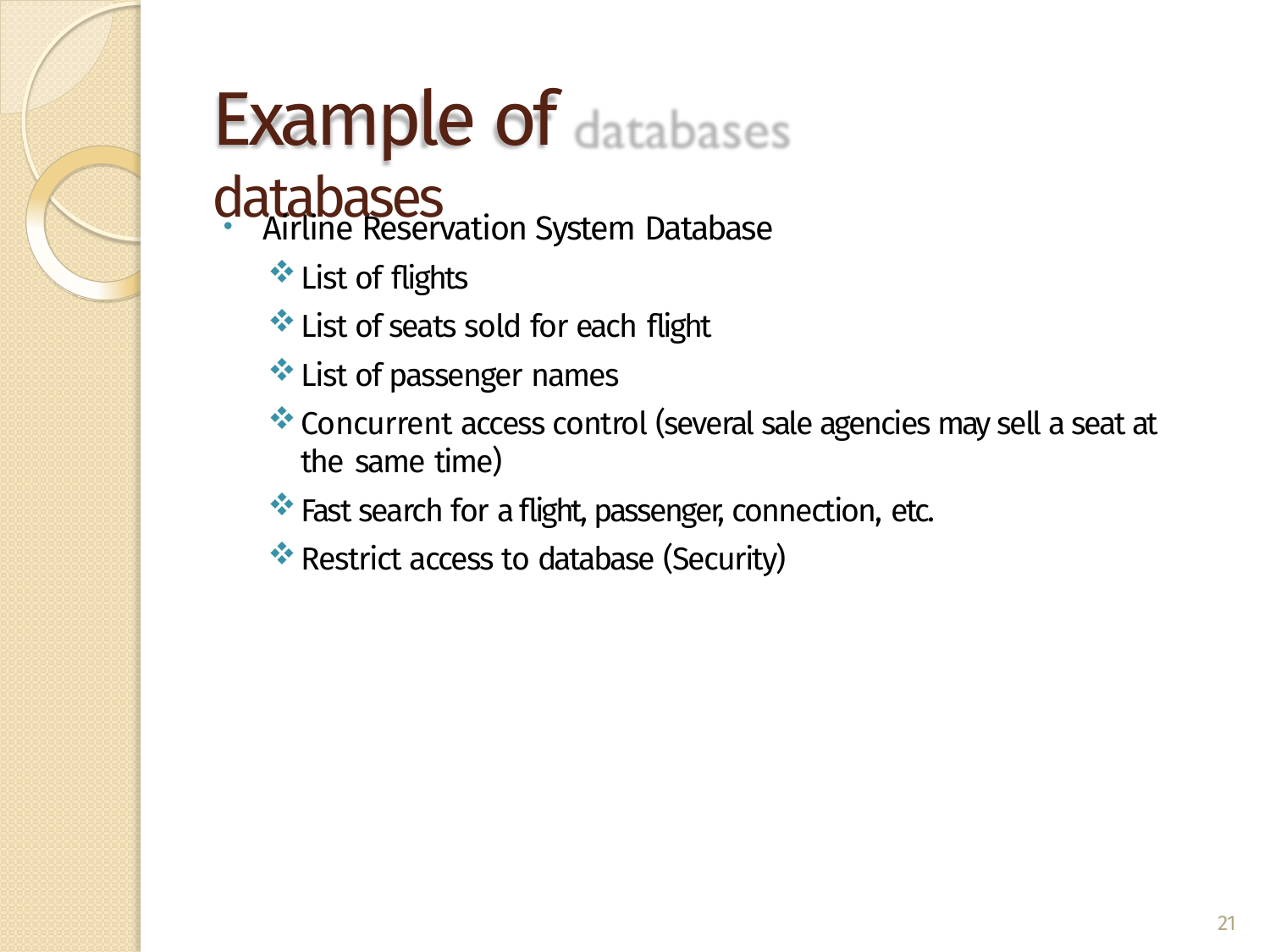

# Example of databases
Airline Reservation System Database
List of flights
List of seats sold for each flight
List of passenger names
Concurrent access control (several sale agencies may sell a seat at the  same time)
Fast search for a flight, passenger, connection, etc.
Restrict access to database (Security)
21